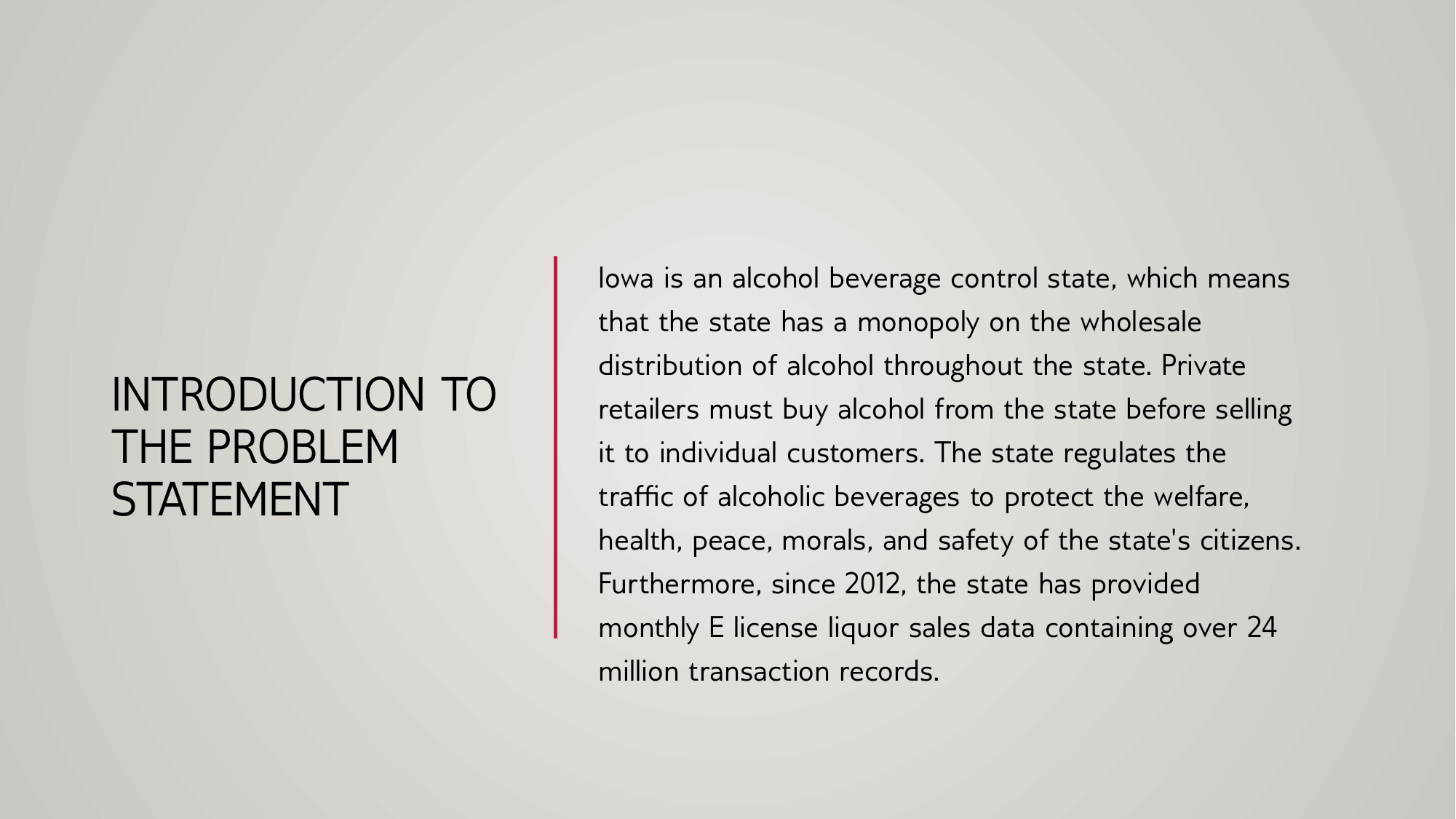

# Introduction to the problem statement
Iowa is an alcohol beverage control state, which means that the state has a monopoly on the wholesale distribution of alcohol throughout the state. Private retailers must buy alcohol from the state before selling it to individual customers. The state regulates the traffic of alcoholic beverages to protect the welfare, health, peace, morals, and safety of the state's citizens. Furthermore, since 2012, the state has provided monthly E license liquor sales data containing over 24 million transaction records.